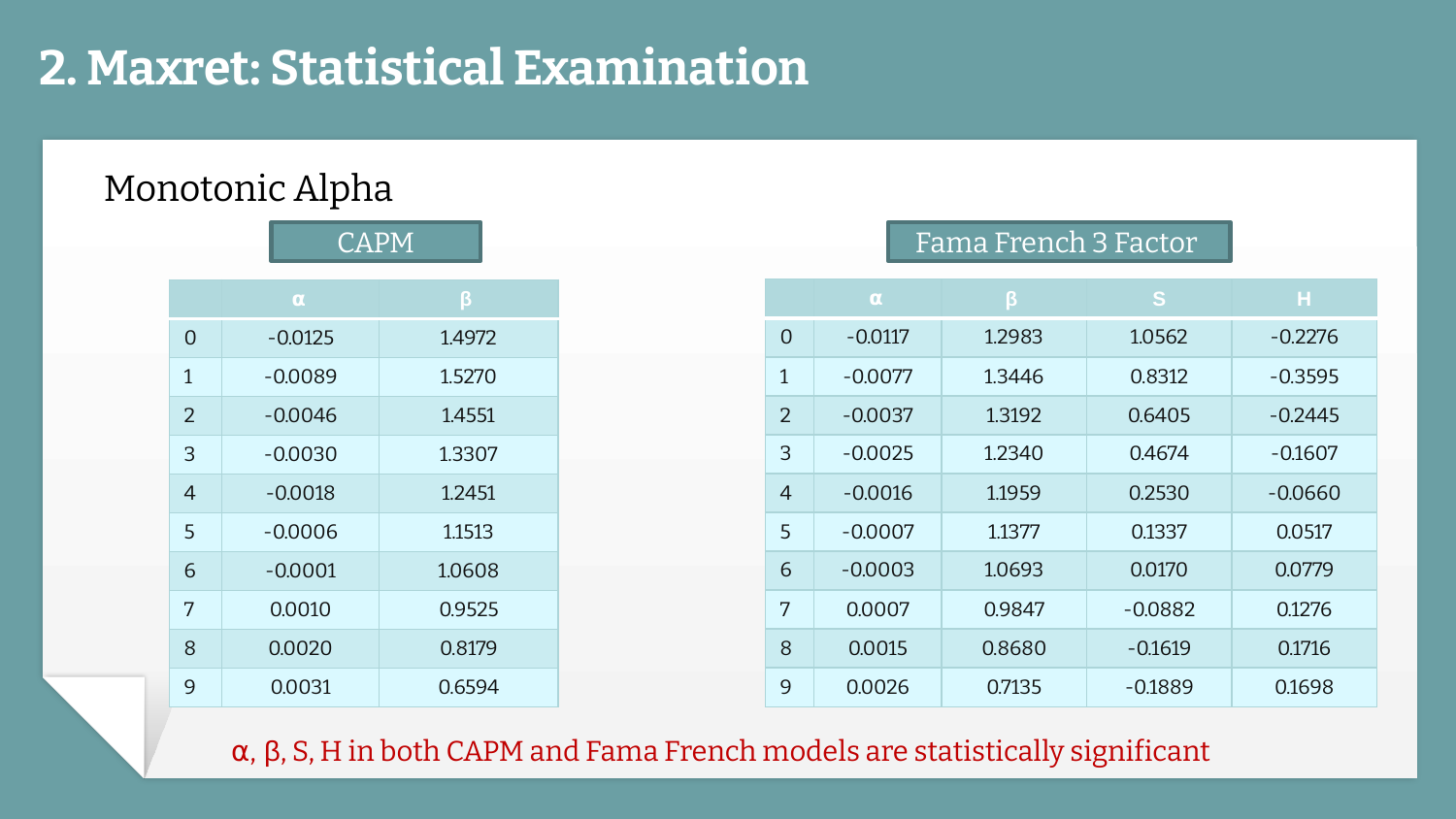

# 2. Maxret: Statistical Examination
Monotonic Alpha
CAPM
Fama French 3 Factor
|  | ⍺ | β | S | H |
| --- | --- | --- | --- | --- |
| 0 | -0.0117 | 1.2983 | 1.0562 | -0.2276 |
| 1 | -0.0077 | 1.3446 | 0.8312 | -0.3595 |
| 2 | -0.0037 | 1.3192 | 0.6405 | -0.2445 |
| 3 | -0.0025 | 1.2340 | 0.4674 | -0.1607 |
| 4 | -0.0016 | 1.1959 | 0.2530 | -0.0660 |
| 5 | -0.0007 | 1.1377 | 0.1337 | 0.0517 |
| 6 | -0.0003 | 1.0693 | 0.0170 | 0.0779 |
| 7 | 0.0007 | 0.9847 | -0.0882 | 0.1276 |
| 8 | 0.0015 | 0.8680 | -0.1619 | 0.1716 |
| 9 | 0.0026 | 0.7135 | -0.1889 | 0.1698 |
|  | ⍺ | β |
| --- | --- | --- |
| 0 | -0.0125 | 1.4972 |
| 1 | -0.0089 | 1.5270 |
| 2 | -0.0046 | 1.4551 |
| 3 | -0.0030 | 1.3307 |
| 4 | -0.0018 | 1.2451 |
| 5 | -0.0006 | 1.1513 |
| 6 | -0.0001 | 1.0608 |
| 7 | 0.0010 | 0.9525 |
| 8 | 0.0020 | 0.8179 |
| 9 | 0.0031 | 0.6594 |
⍺, β, S, H in both CAPM and Fama French models are statistically significant